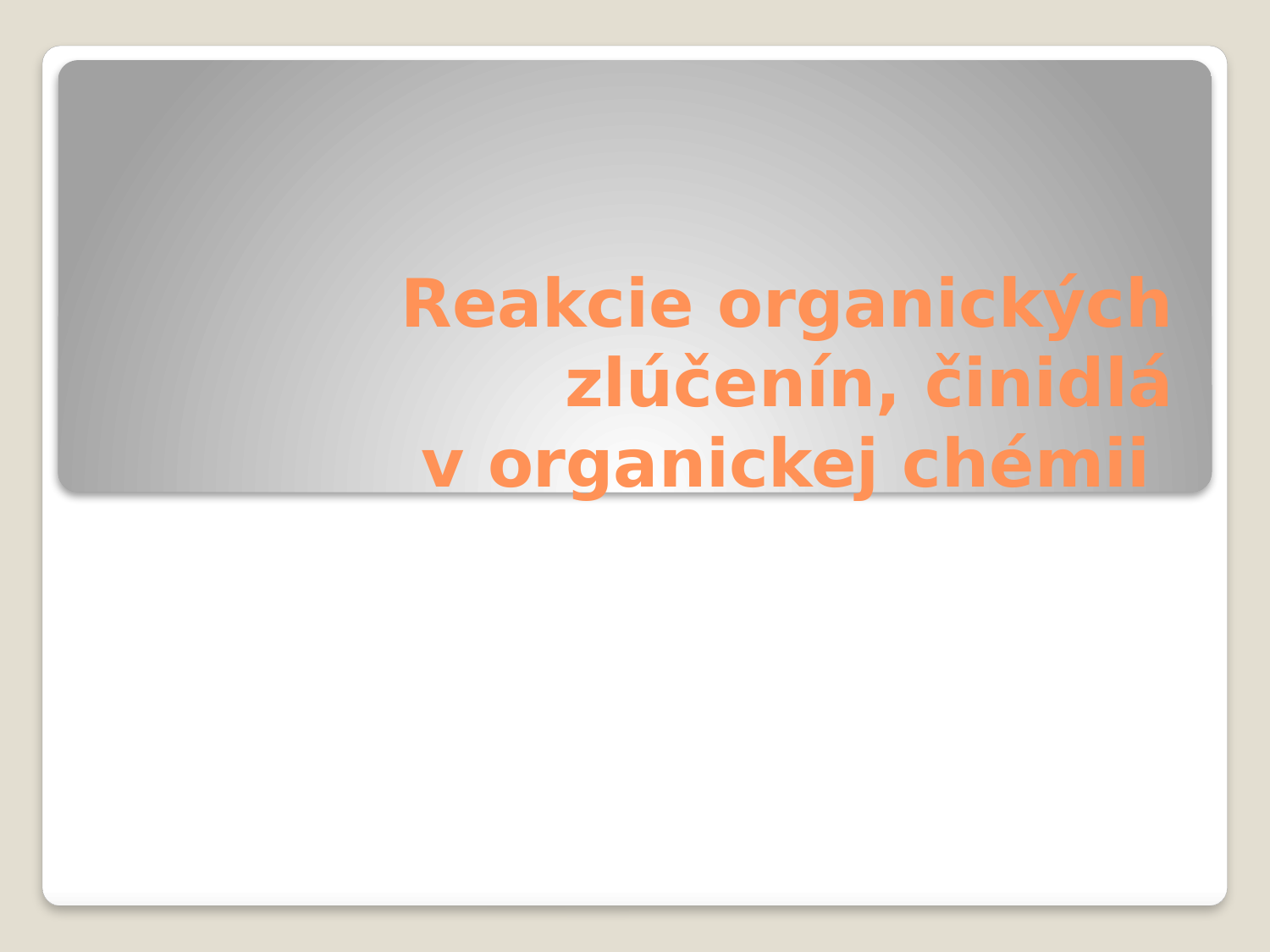

# Reakcie organických zlúčenín, činidlá v organickej chémii